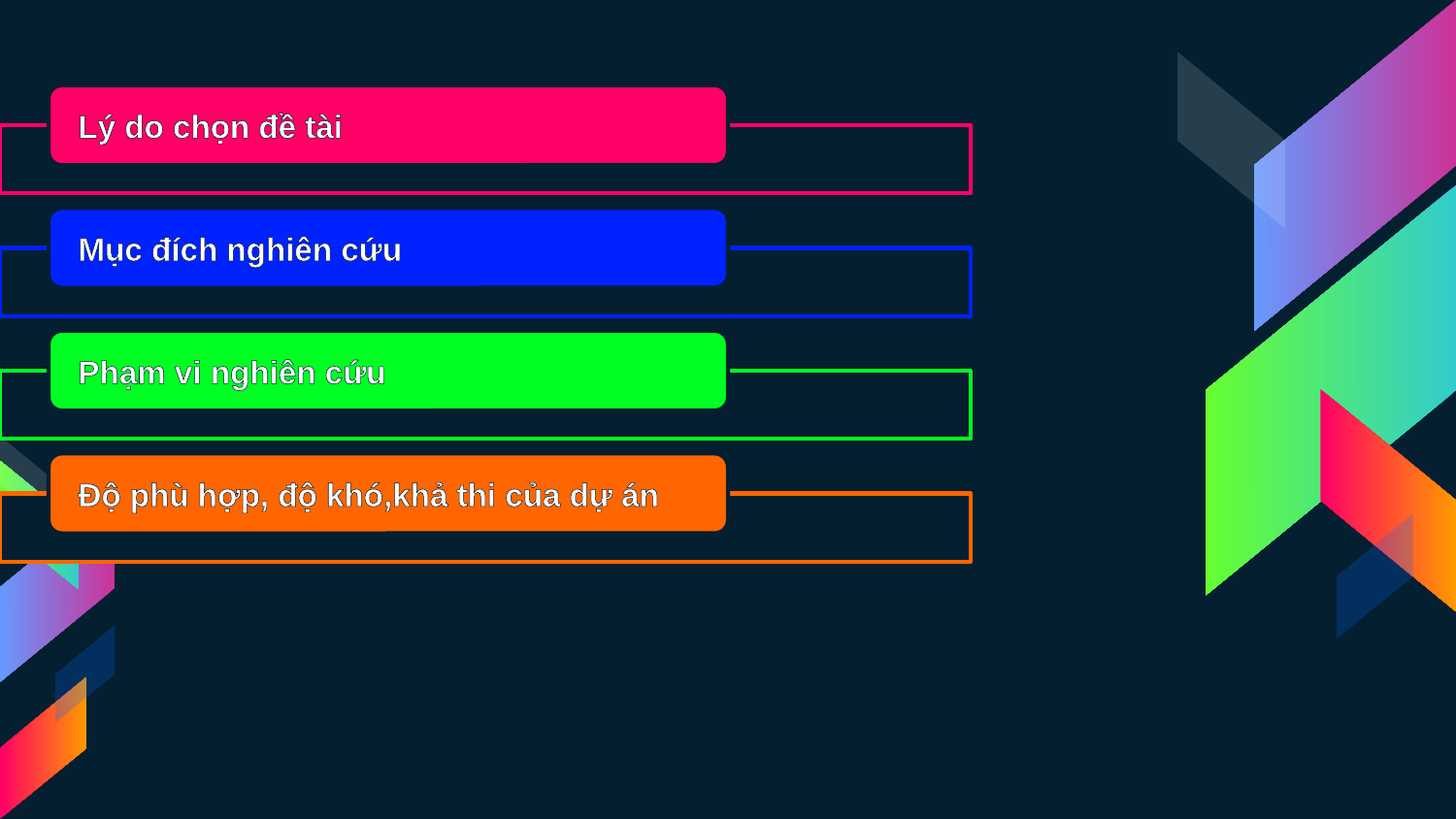

Lý do chọn đề tài

Mục đích nghiên cứu

Phạm vi nghiên cứu

Độ phù hợp, độ khó,khả thi của dự án
2